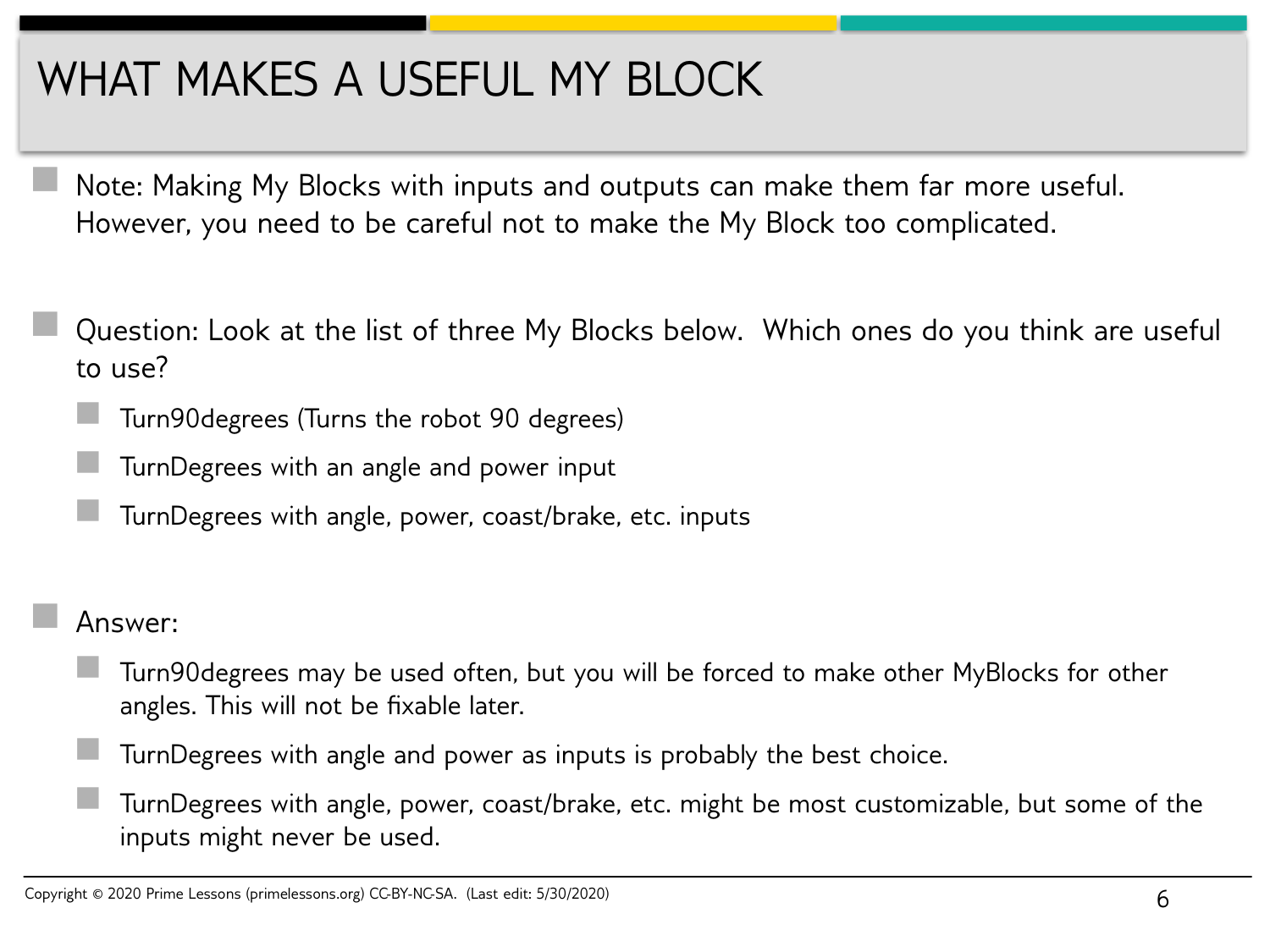

# What Makes a Useful My Block
Note: Making My Blocks with inputs and outputs can make them far more useful. However, you need to be careful not to make the My Block too complicated.

Question: Look at the list of three My Blocks below.  Which ones do you think are useful to use?
Turn90degrees (Turns the robot 90 degrees)
TurnDegrees with an angle and power input
TurnDegrees with angle, power, coast/brake, etc. inputs

Answer:
Turn90degrees may be used often, but you will be forced to make other MyBlocks for other angles. This will not be fixable later.
TurnDegrees with angle and power as inputs is probably the best choice.
TurnDegrees with angle, power, coast/brake, etc. might be most customizable, but some of the inputs might never be used.
6
Copyright © 2020 Prime Lessons (primelessons.org) CC-BY-NC-SA.  (Last edit: 5/30/2020)